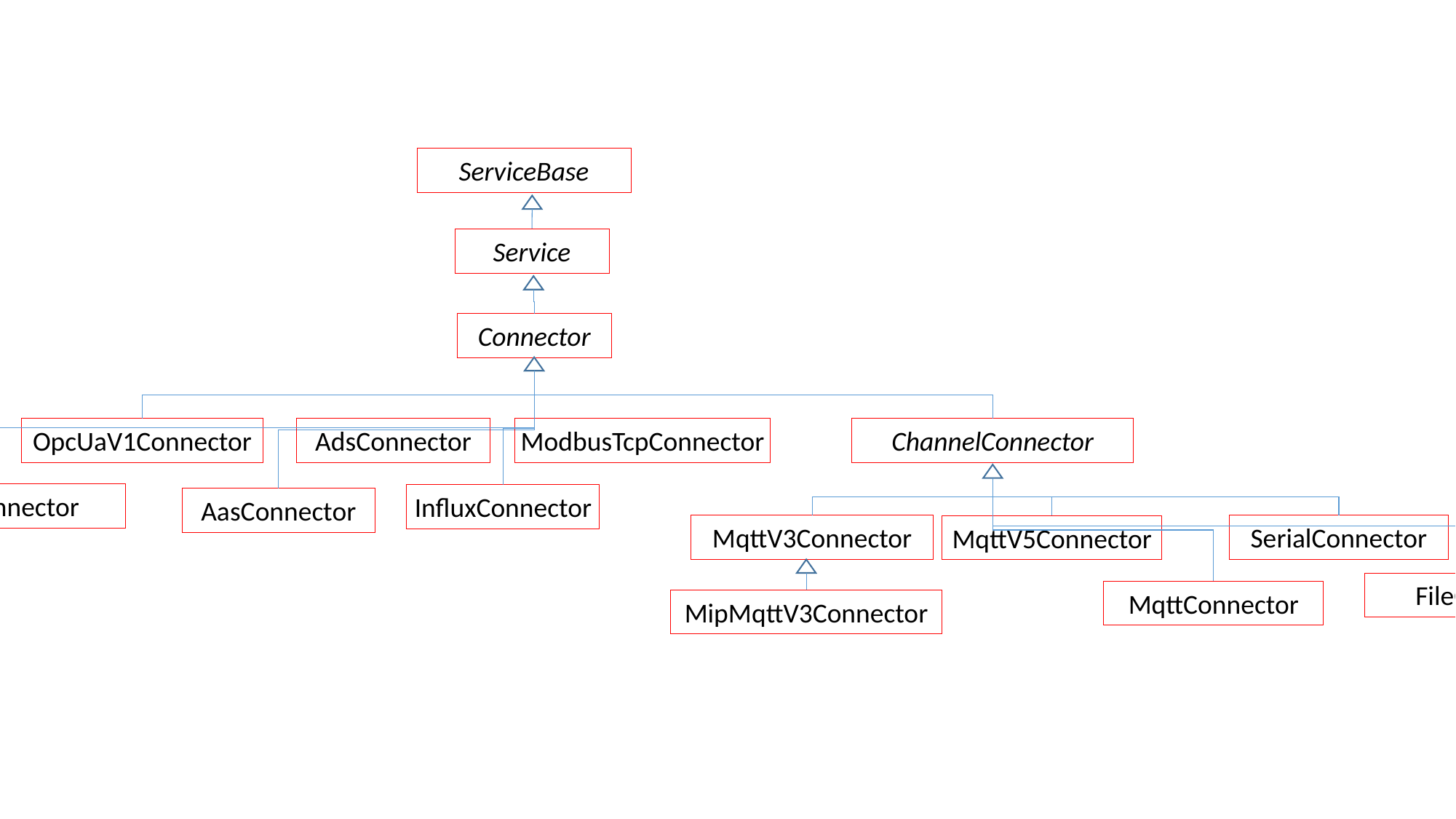

ServiceBase

Service

Connector

OpcUaV1Connector
AdsConnector
ModbusTcpConnector
ChannelConnector

RestConnector
InfluxConnector
AasConnector
MqttV3Connector
SerialConnector
MqttV5Connector

FileConnector
MqttConnector
MipMqttV3Connector